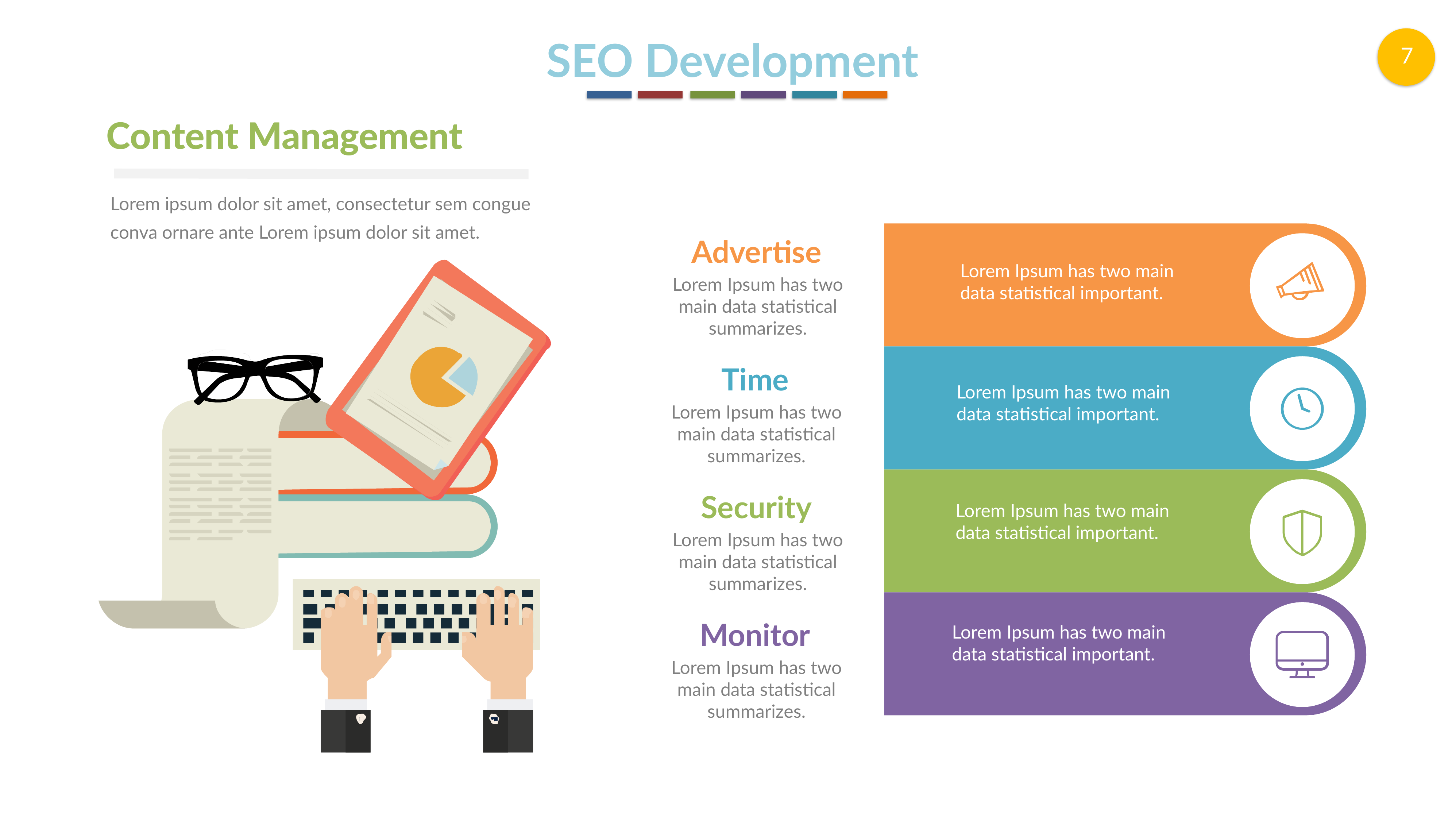

SEO Development

Content Management
Lorem ipsum dolor sit amet, consectetur sem congue conva ornare ante Lorem ipsum dolor sit amet.

Lorem Ipsum has two main data statistical important.

Advertise
Lorem Ipsum has two main data statistical summarizes.

Lorem Ipsum has two main data statistical important.

Time
Lorem Ipsum has two main data statistical summarizes.

Lorem Ipsum has two main data statistical important.

Security
Lorem Ipsum has two main data statistical summarizes.

Lorem Ipsum has two main data statistical important.

Monitor
Lorem Ipsum has two main data statistical summarizes.